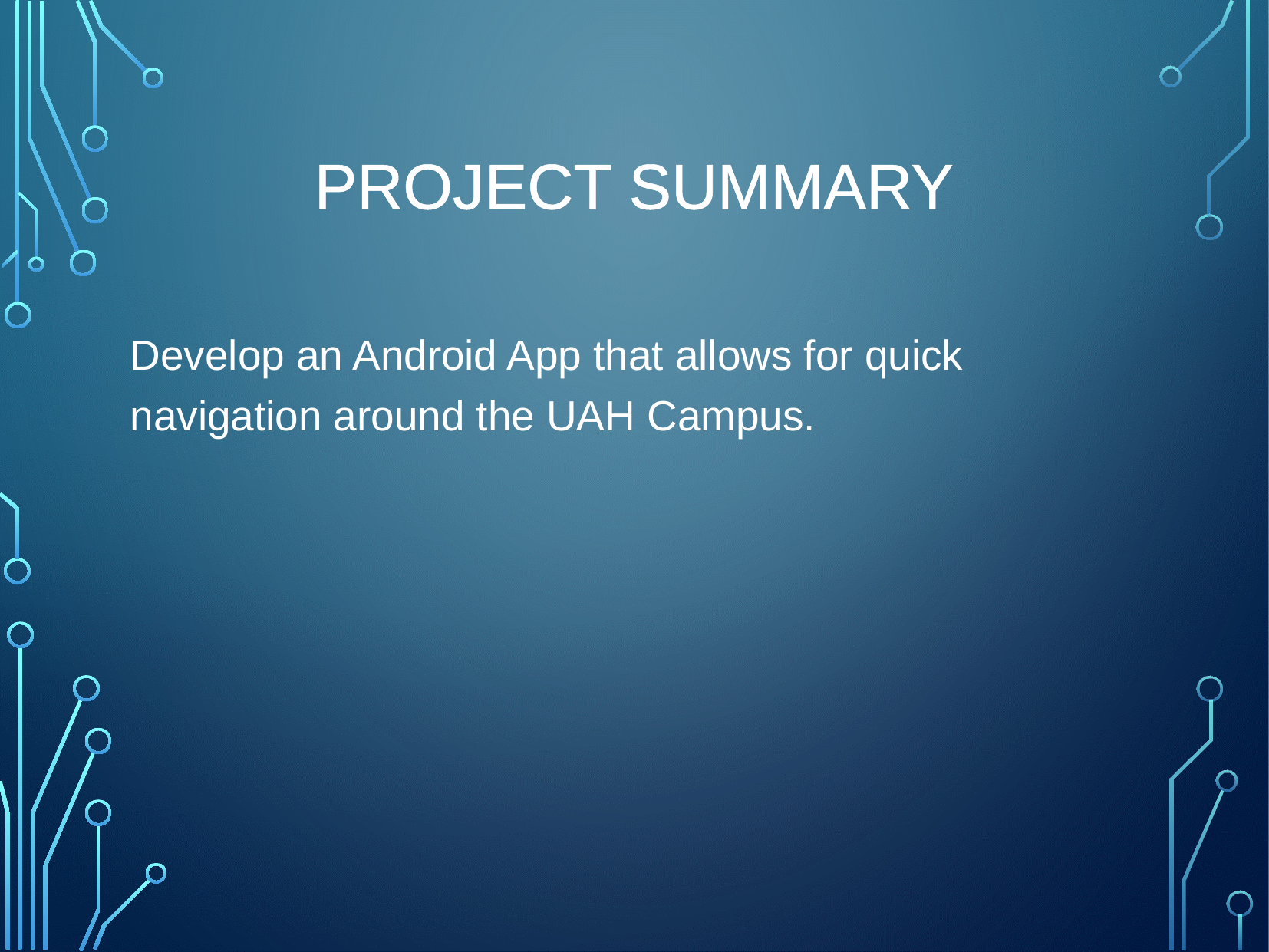

# Project Summary
Develop an Android App that allows for quick navigation around the UAH Campus.